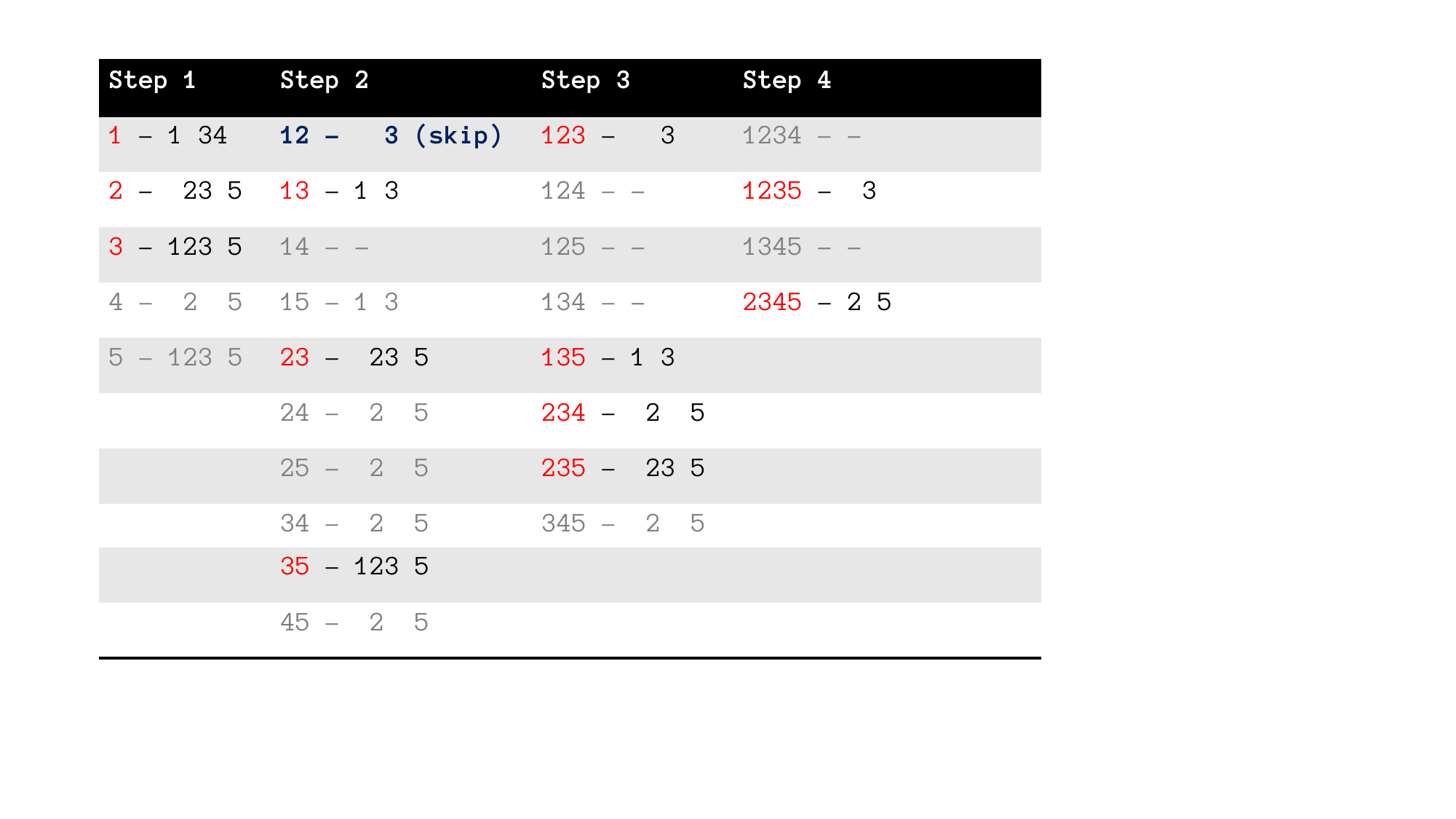

| Step 1 | Step 2 | Step 3 | Step 4 |
| --- | --- | --- | --- |
| 1 – 1 34 | 12 – 3 (skip) | 123 – 3 | 1234 – - |
| 2 – 23 5 | 13 – 1 3 | 124 – - | 1235 – 3 |
| 3 – 123 5 | 14 – - | 125 – - | 1345 - - |
| 4 – 2 5 | 15 – 1 3 | 134 – - | 2345 – 2 5 |
| 5 – 123 5 | 23 – 23 5 | 135 – 1 3 |  |
|  | 24 – 2 5 | 234 – 2 5 |  |
|  | 25 - 2 5 | 235 – 23 5 |  |
|  | 34 – 2 5 | 345 – 2 5 |  |
|  | 35 – 123 5 |  |  |
|  | 45 - 2 5 |  |  |